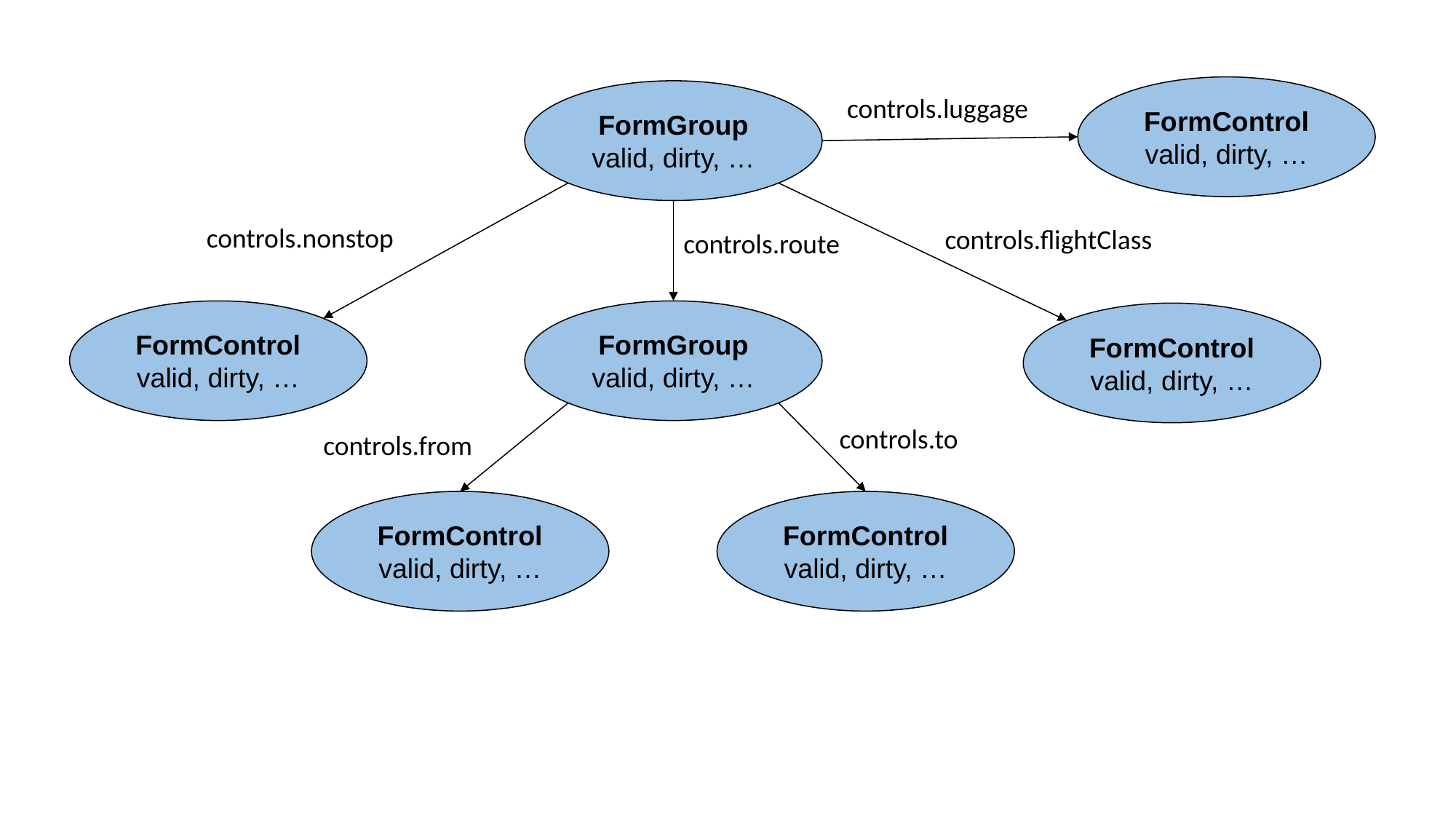

FormControl
valid, dirty, …
FormGroup
valid, dirty, …
controls.luggage
controls.nonstop
controls.flightClass
controls.route
FormControl
valid, dirty, …
FormGroup
valid, dirty, …
FormControl
valid, dirty, …
controls.to
controls.from
FormControl
valid, dirty, …
FormControl
valid, dirty, …